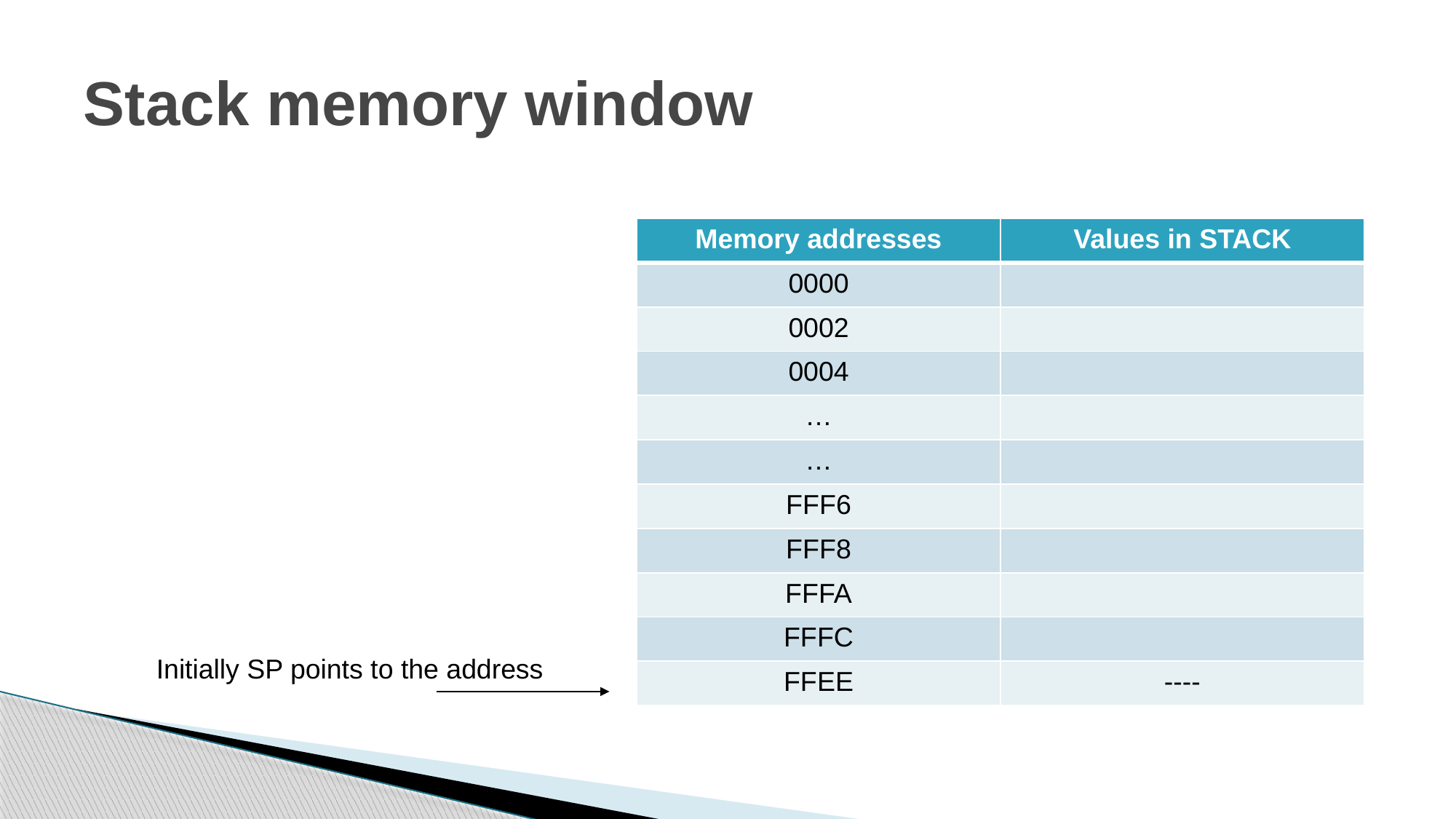

# Stack memory window
| Memory addresses | Values in STACK |
| --- | --- |
| 0000 |  |
| 0002 |  |
| 0004 |  |
| … |  |
| … |  |
| FFF6 |  |
| FFF8 |  |
| FFFA |  |
| FFFC |  |
| FFEE | ---- |
Initially SP points to the address